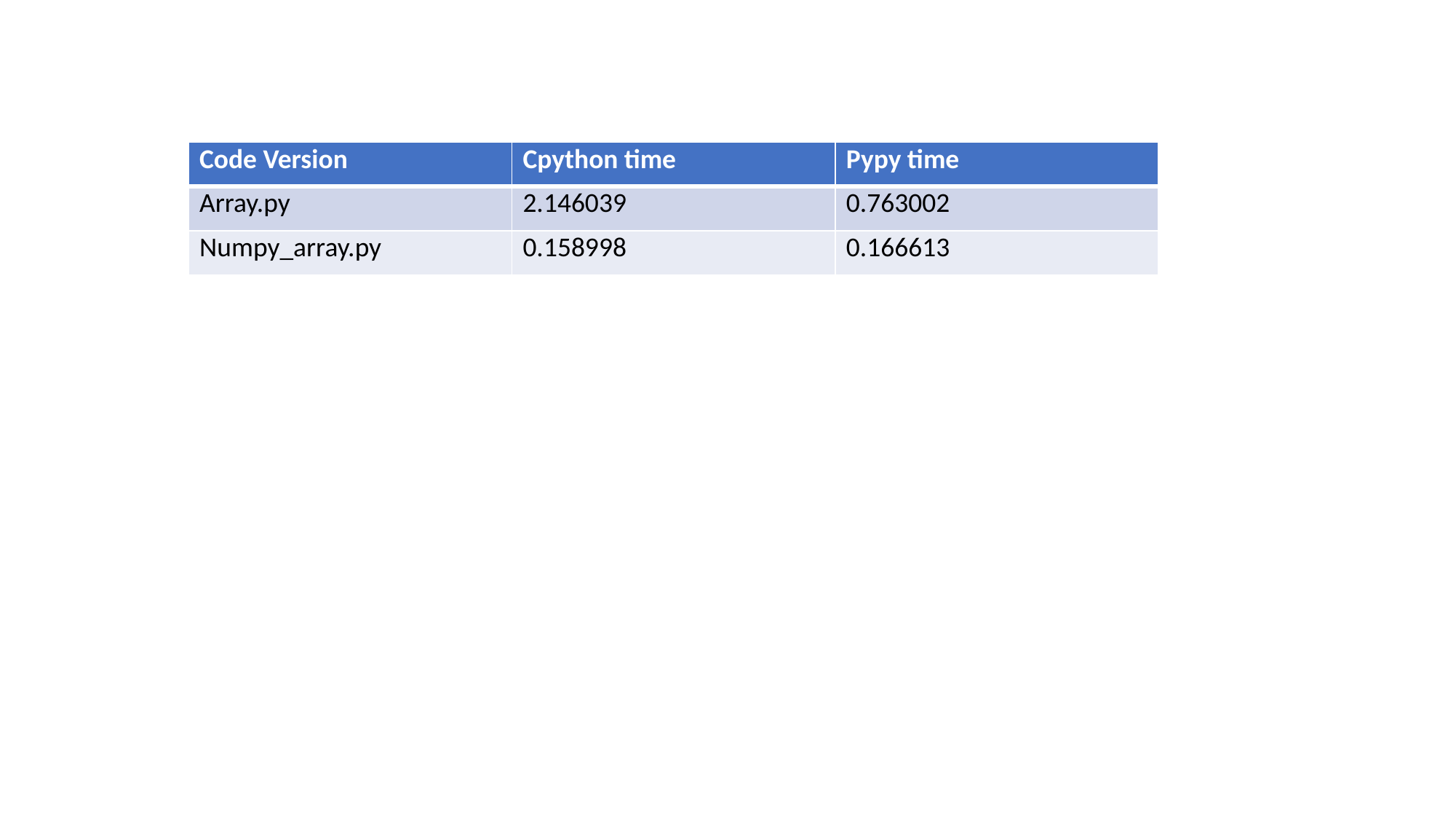

| Code Version | Cpython time | Pypy time |
| --- | --- | --- |
| Array.py | 2.146039 | 0.763002 |
| Numpy\_array.py | 0.158998 | 0.166613 |